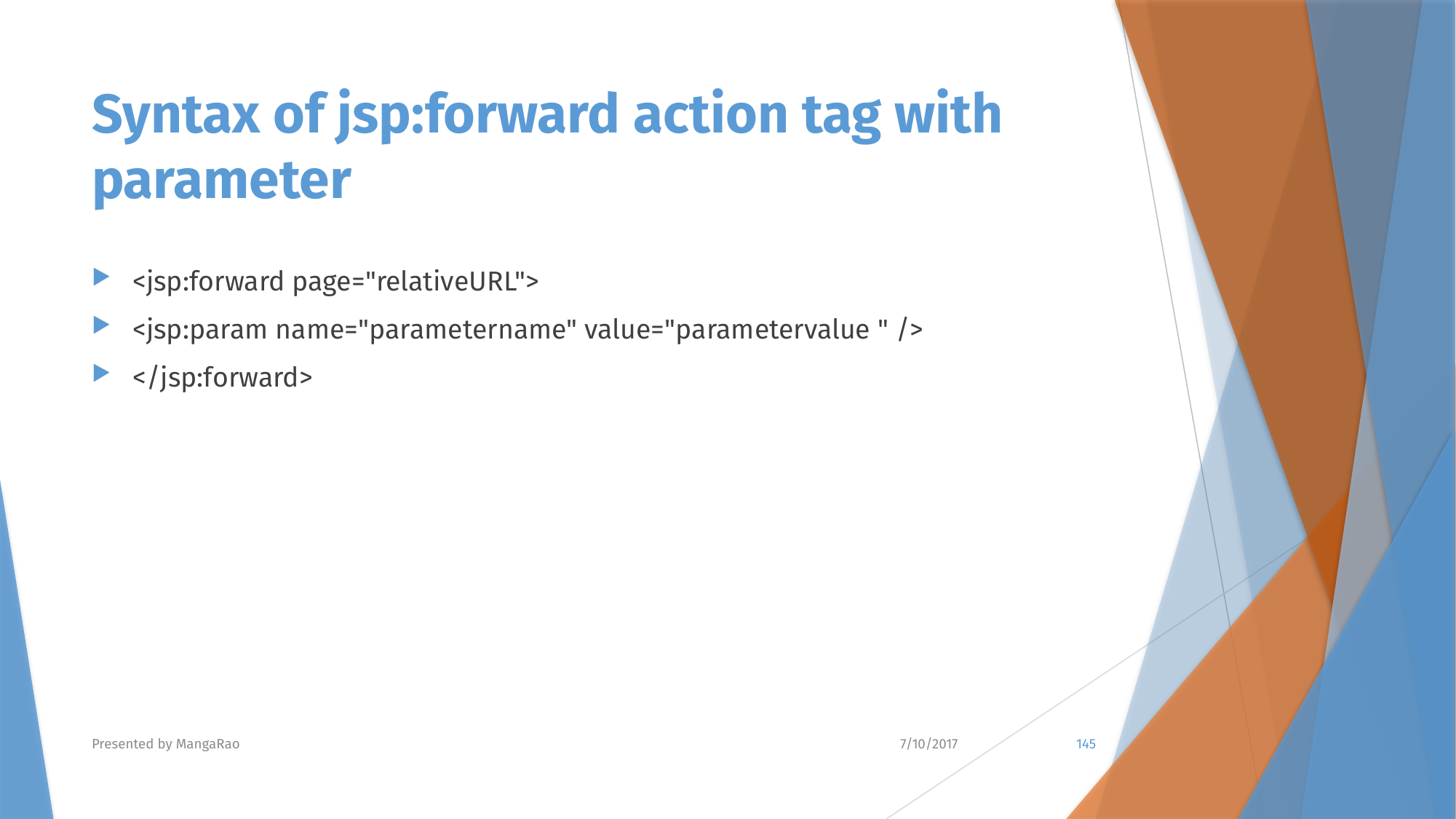

# Syntax of jsp:forward action tag with parameter
<jsp:forward page="relativeURL">
<jsp:param name="parametername" value="parametervalue " />
</jsp:forward>

Presented by MangaRao
7/10/2017
145